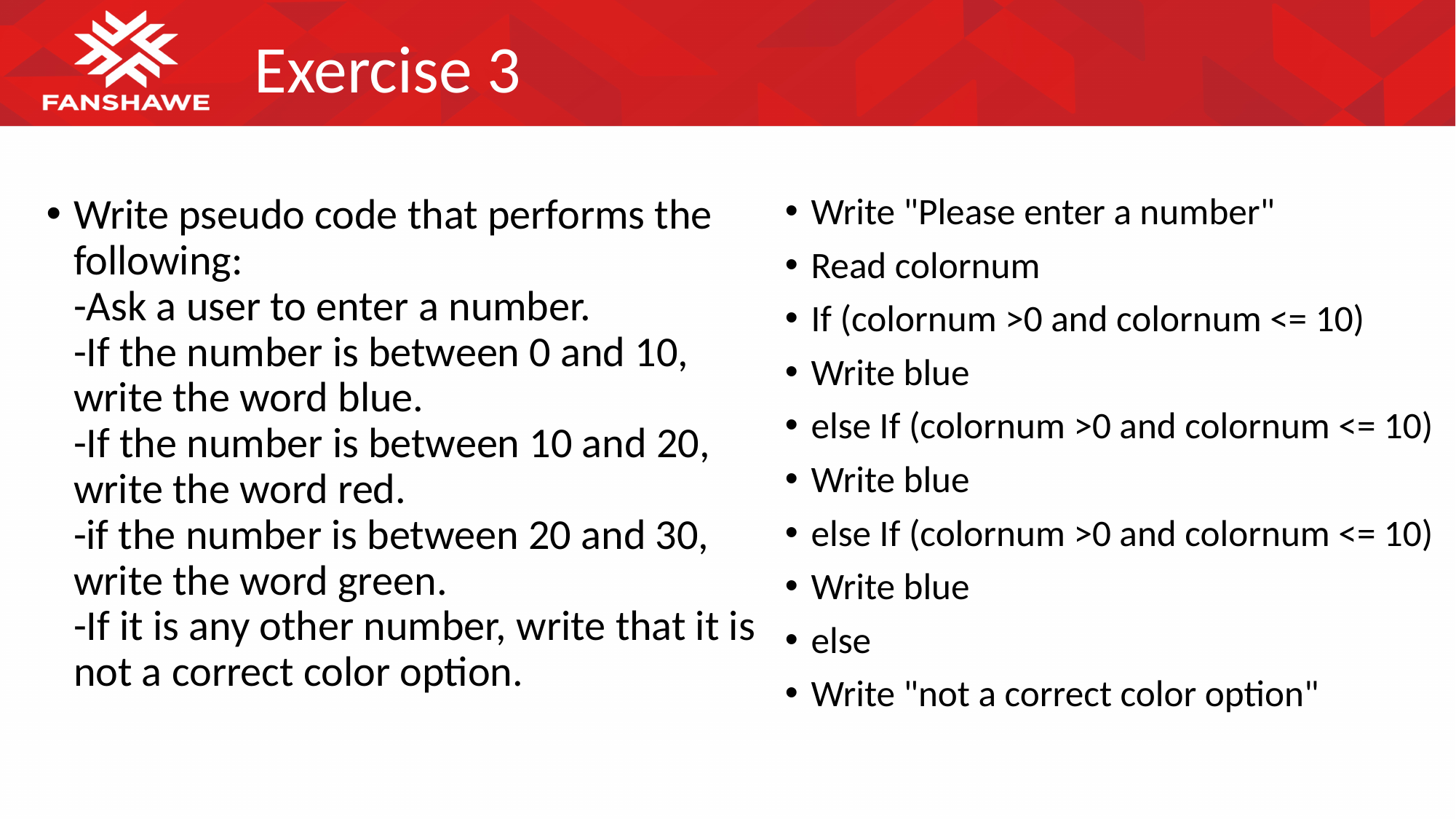

# Exercise 3
Write pseudo code that performs the following:
-Ask a user to enter a number.
-If the number is between 0 and 10, write the word blue.
-If the number is between 10 and 20, write the word red.
-if the number is between 20 and 30, write the word green.
-If it is any other number, write that it is not a correct color option.
Write "Please enter a number"
Read colornum
If (colornum >0 and colornum <= 10)
Write blue
else If (colornum >0 and colornum <= 10)
Write blue
else If (colornum >0 and colornum <= 10)
Write blue
else
Write "not a correct color option"